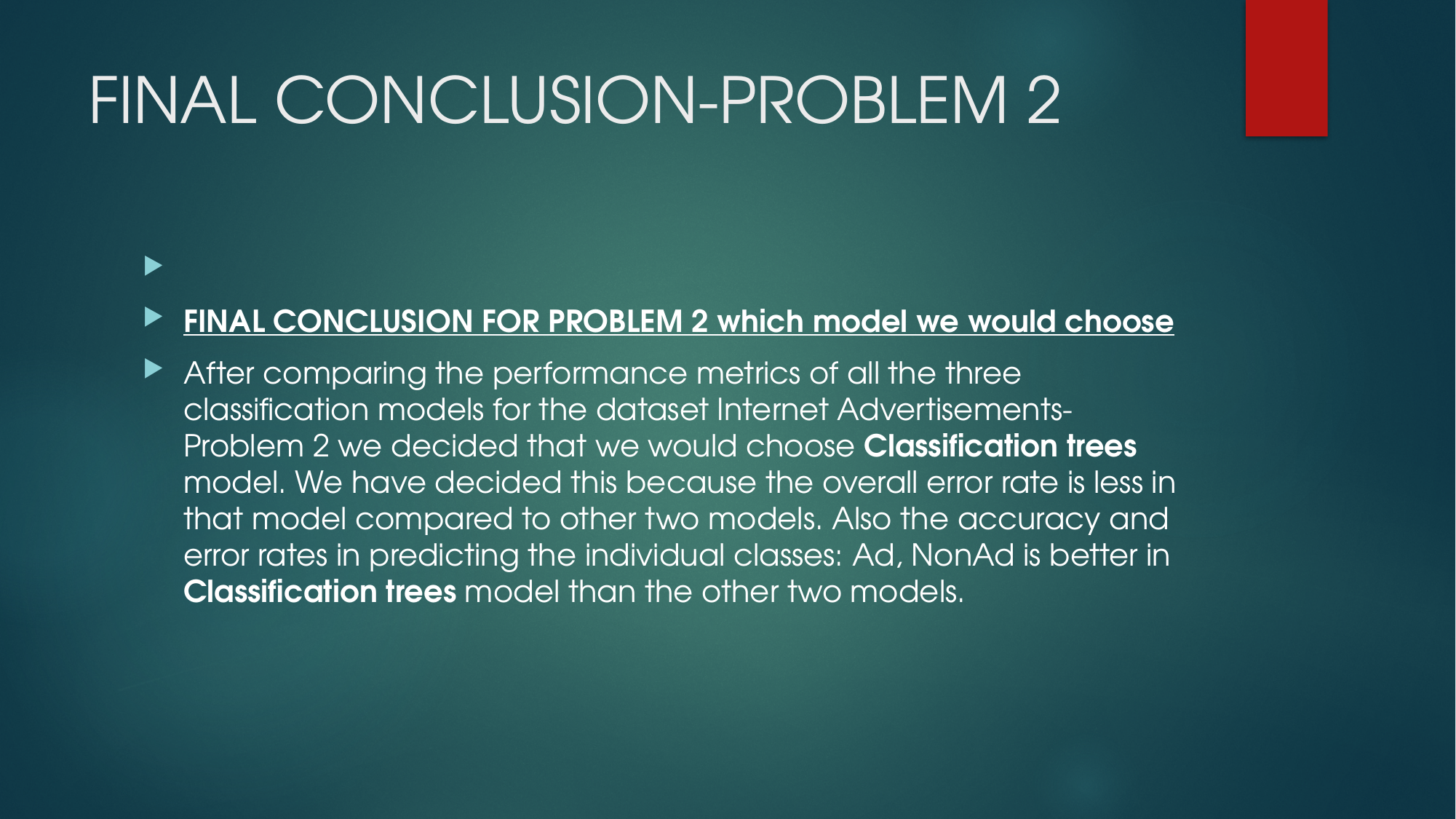

# FINAL CONCLUSION-PROBLEM 2

FINAL CONCLUSION FOR PROBLEM 2 which model we would choose
After comparing the performance metrics of all the three classification models for the dataset Internet Advertisements-Problem 2 we decided that we would choose Classification trees model. We have decided this because the overall error rate is less in that model compared to other two models. Also the accuracy and error rates in predicting the individual classes: Ad, NonAd is better in Classification trees model than the other two models.